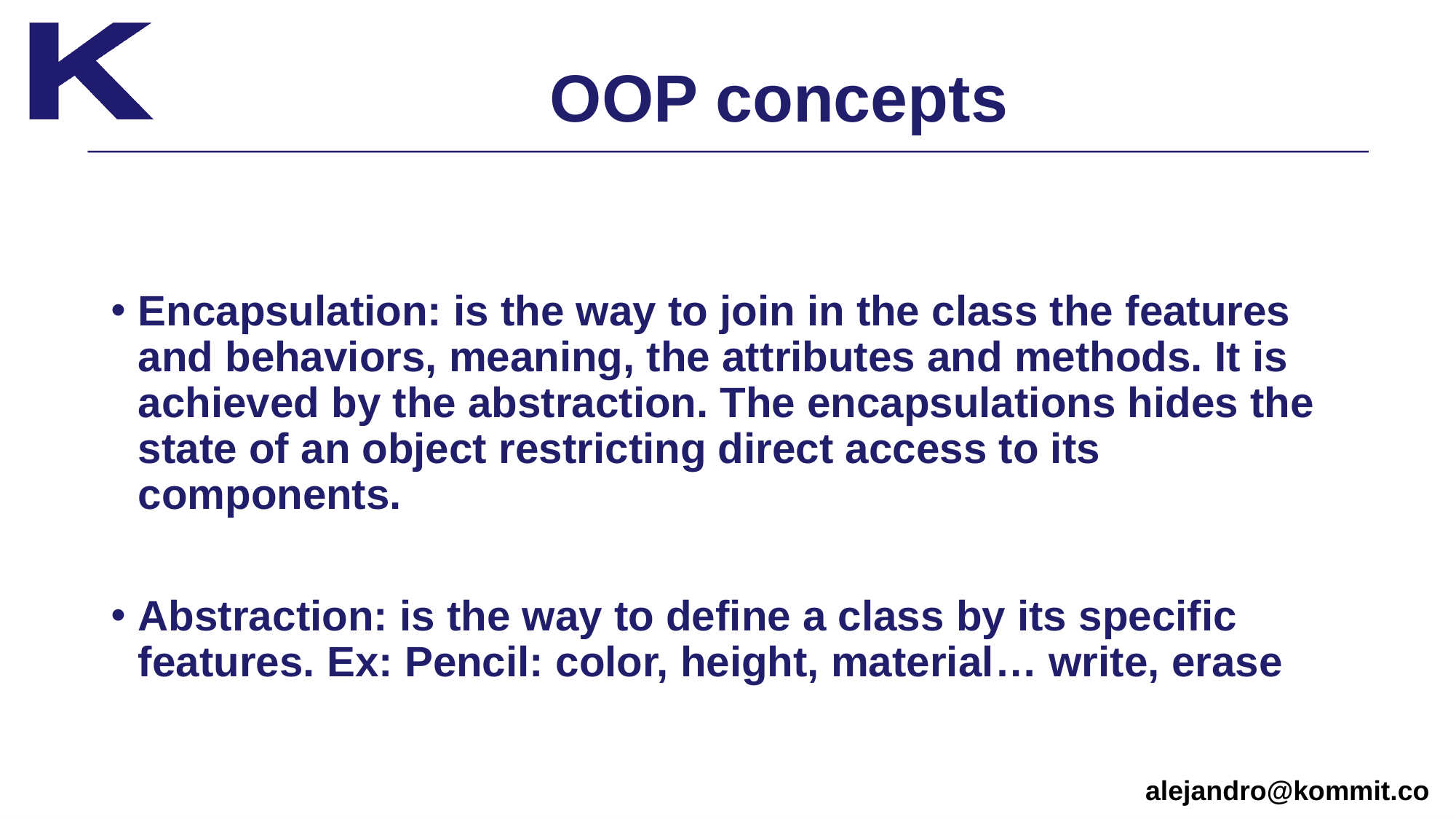

# OOP concepts

Encapsulation: is the way to join in the class the features and behaviors, meaning, the attributes and methods. It is achieved by the abstraction. The encapsulations hides the state of an object restricting direct access to its components.

Abstraction: is the way to define a class by its specific features. Ex: Pencil: color, height, material… write, erase
alejandro@kommit.co